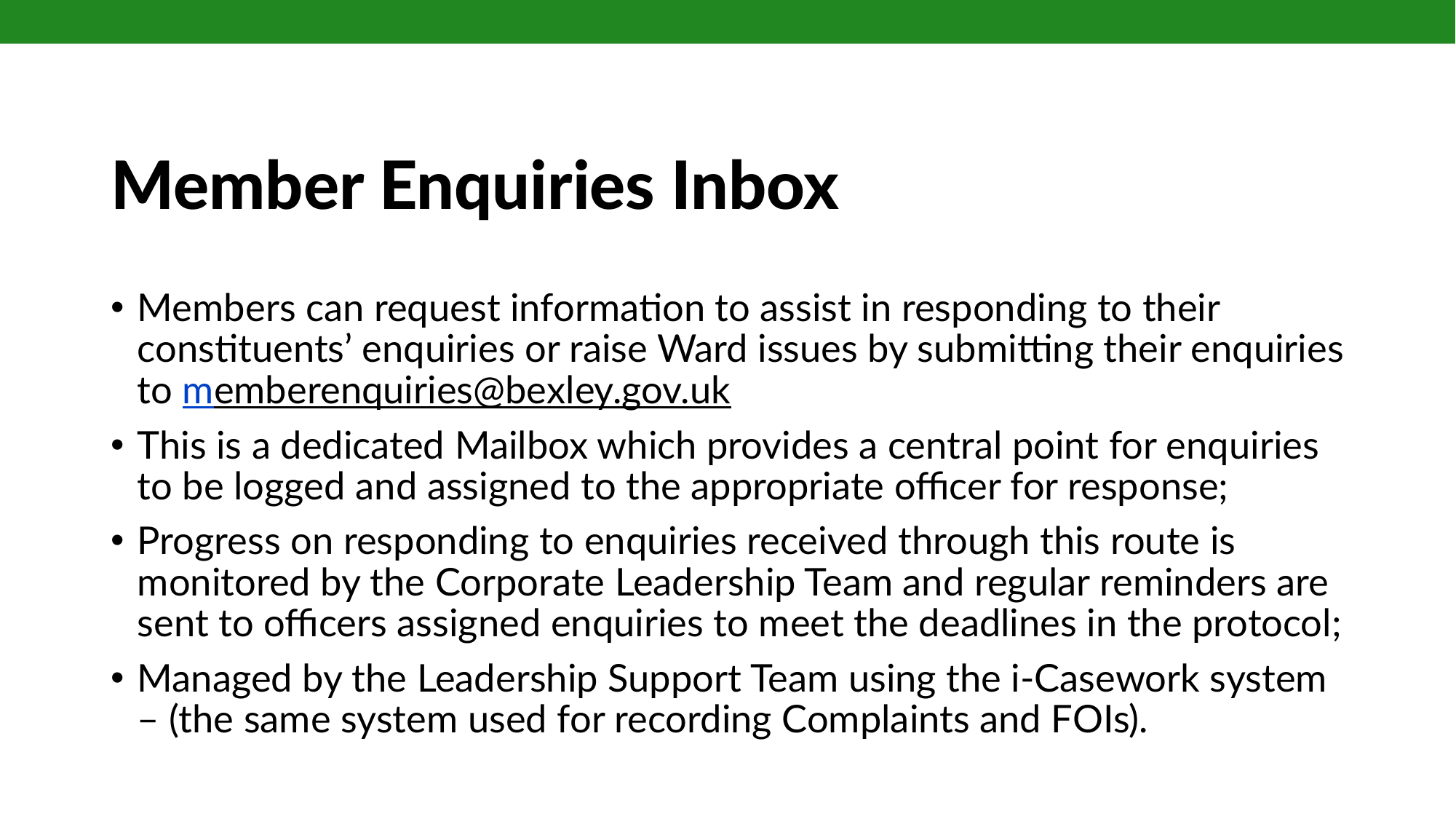

# Member Enquiries Inbox
Members can request information to assist in responding to their constituents’ enquiries or raise Ward issues by submitting their enquiries to memberenquiries@bexley.gov.uk​
This is a dedicated Mailbox which provides a central point for enquiries to be logged and assigned to the appropriate officer for response;​
Progress on responding to enquiries received through this route is monitored by the Corporate Leadership Team and regular reminders are sent to officers assigned enquiries to meet the deadlines in the protocol;​
Managed by the Leadership Support Team using the i-Casework system – (the same system used for recording Complaints and FOIs).